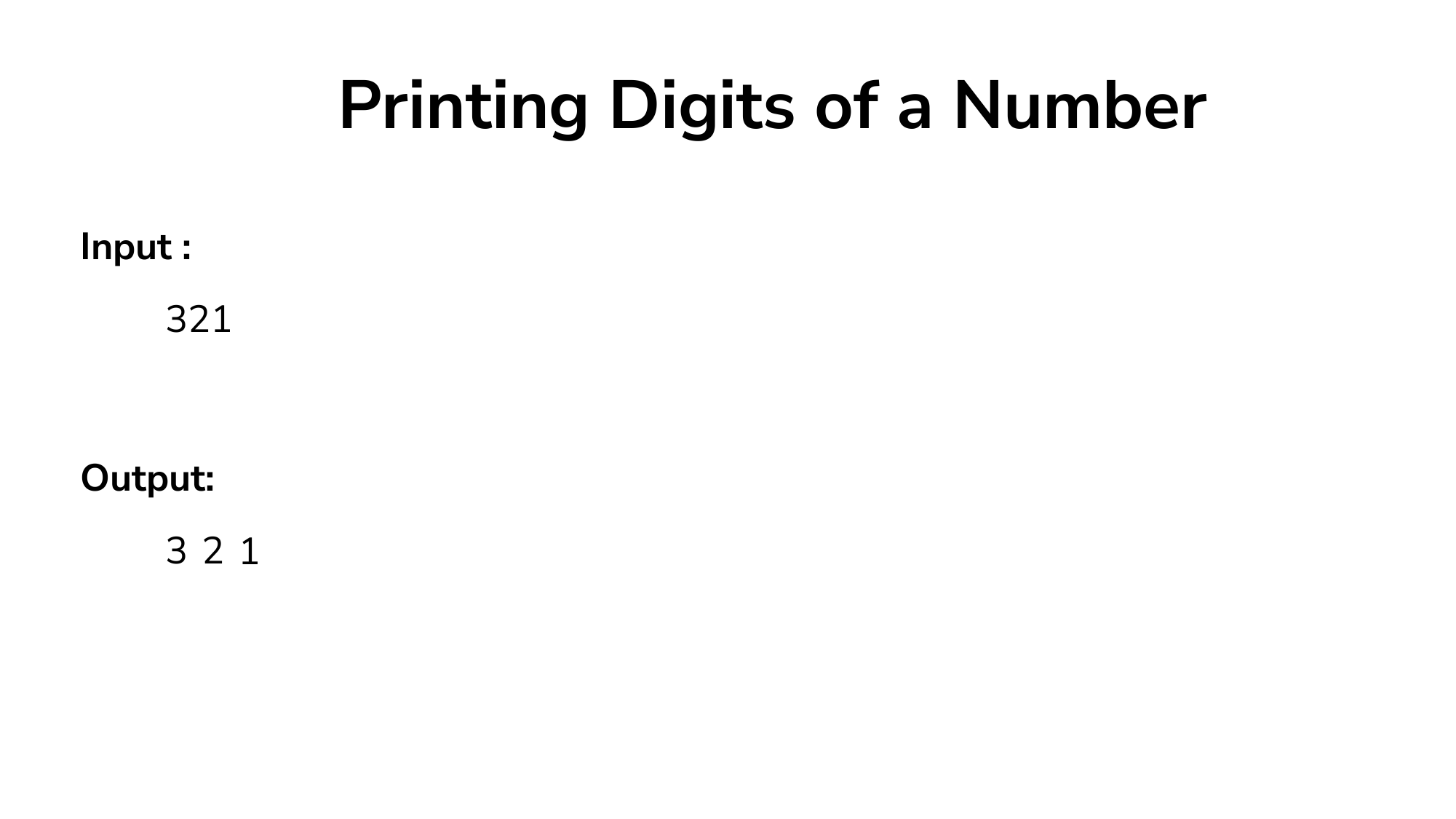

# Printing Digits of a Number
Input :
321
Output:
3
2
1